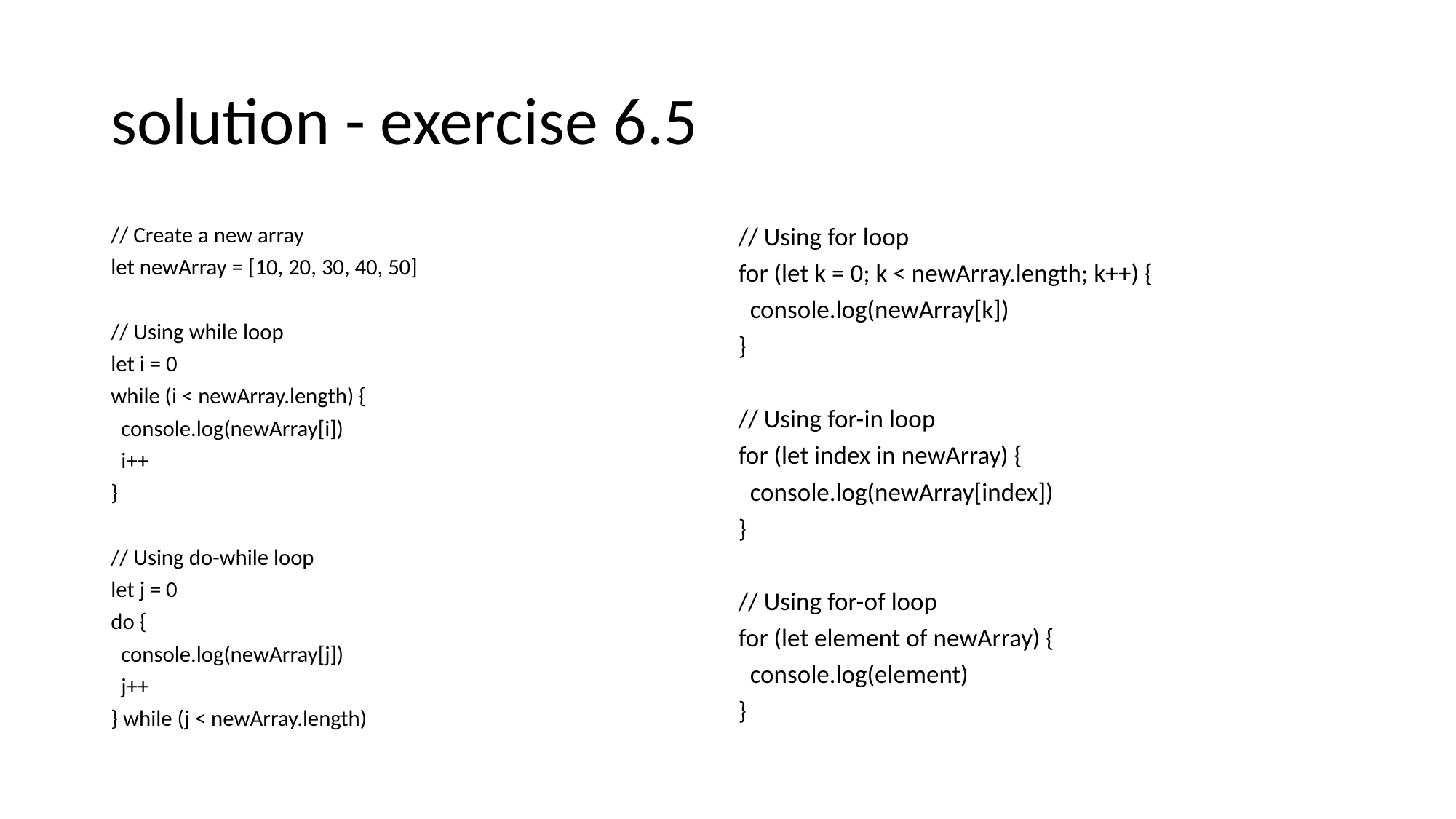

# solution - exercise 6.5
// Create a new array
let newArray = [10, 20, 30, 40, 50]

// Using while loop
let i = 0
while (i < newArray.length) {
  console.log(newArray[i])
  i++
}

// Using do-while loop
let j = 0
do {
  console.log(newArray[j])
  j++
} while (j < newArray.length)

// Using for loop
for (let k = 0; k < newArray.length; k++) {
  console.log(newArray[k])
}

// Using for-in loop
for (let index in newArray) {
  console.log(newArray[index])
}

// Using for-of loop
for (let element of newArray) {
  console.log(element)
}